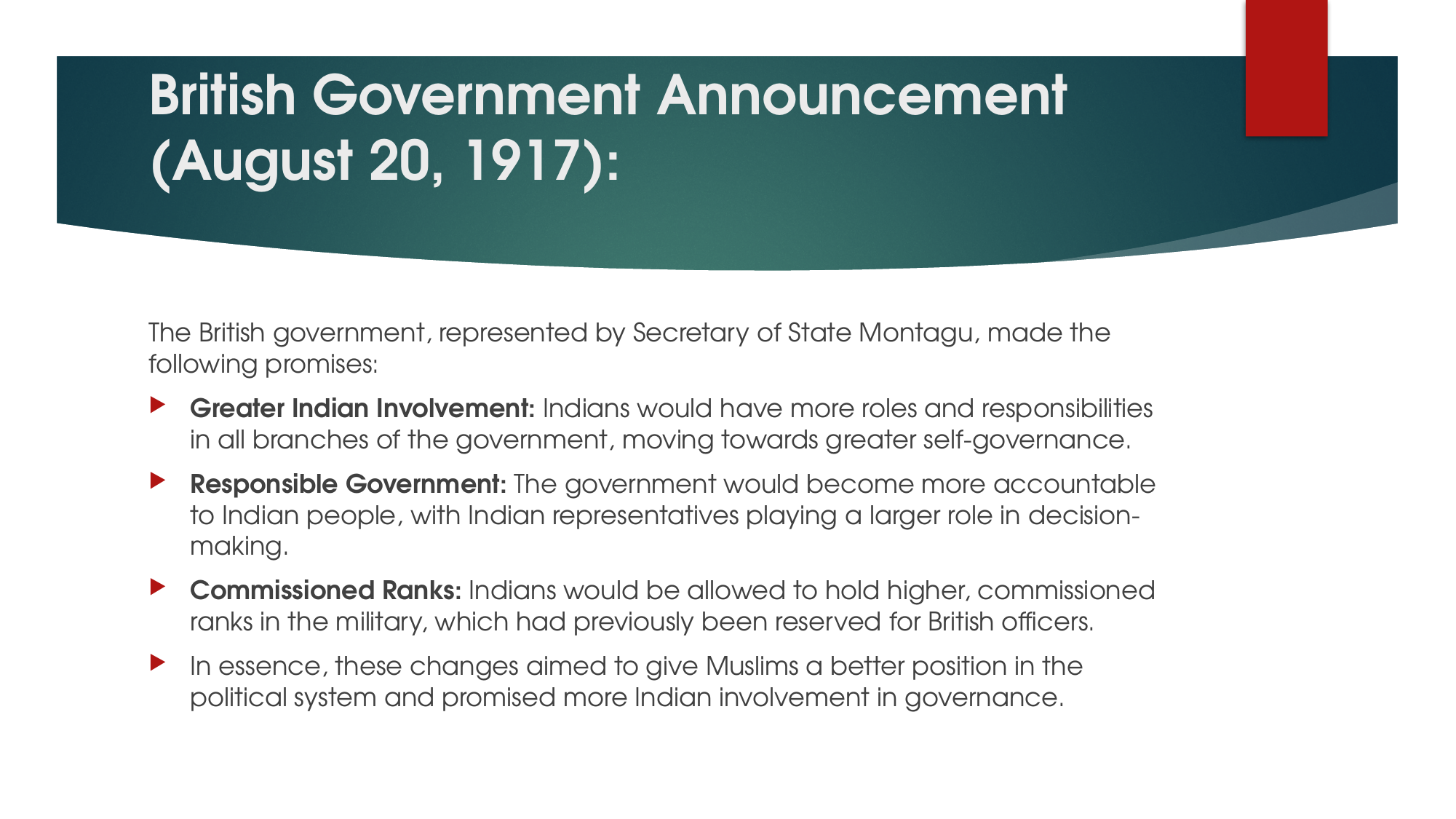

# British Government Announcement (August 20, 1917):
The British government, represented by Secretary of State Montagu, made the following promises:
Greater Indian Involvement: Indians would have more roles and responsibilities in all branches of the government, moving towards greater self-governance.
Responsible Government: The government would become more accountable to Indian people, with Indian representatives playing a larger role in decision-making.
Commissioned Ranks: Indians would be allowed to hold higher, commissioned ranks in the military, which had previously been reserved for British officers.
In essence, these changes aimed to give Muslims a better position in the political system and promised more Indian involvement in governance.